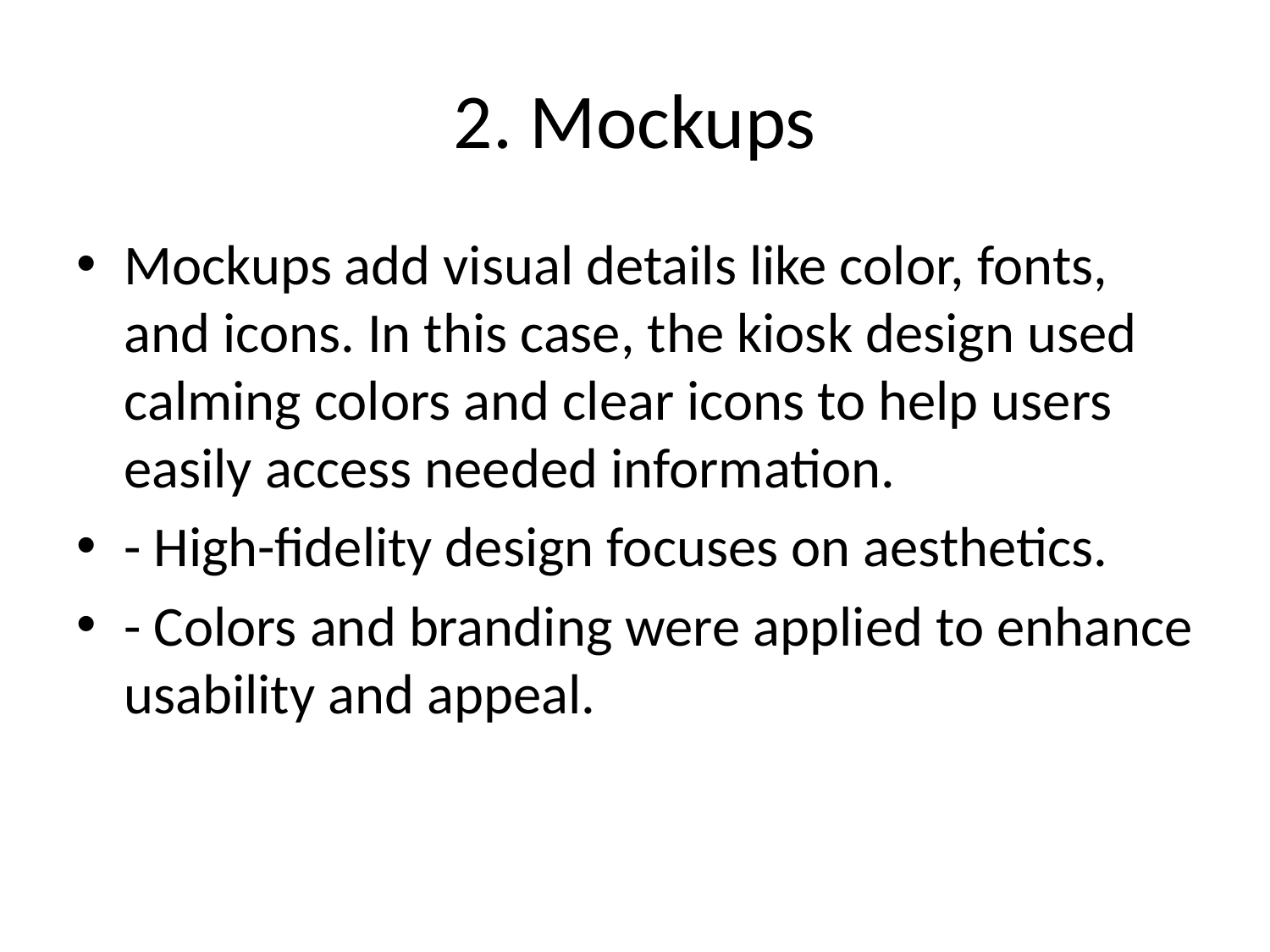

# 2. Mockups
Mockups add visual details like color, fonts, and icons. In this case, the kiosk design used calming colors and clear icons to help users easily access needed information.
- High-fidelity design focuses on aesthetics.
- Colors and branding were applied to enhance usability and appeal.